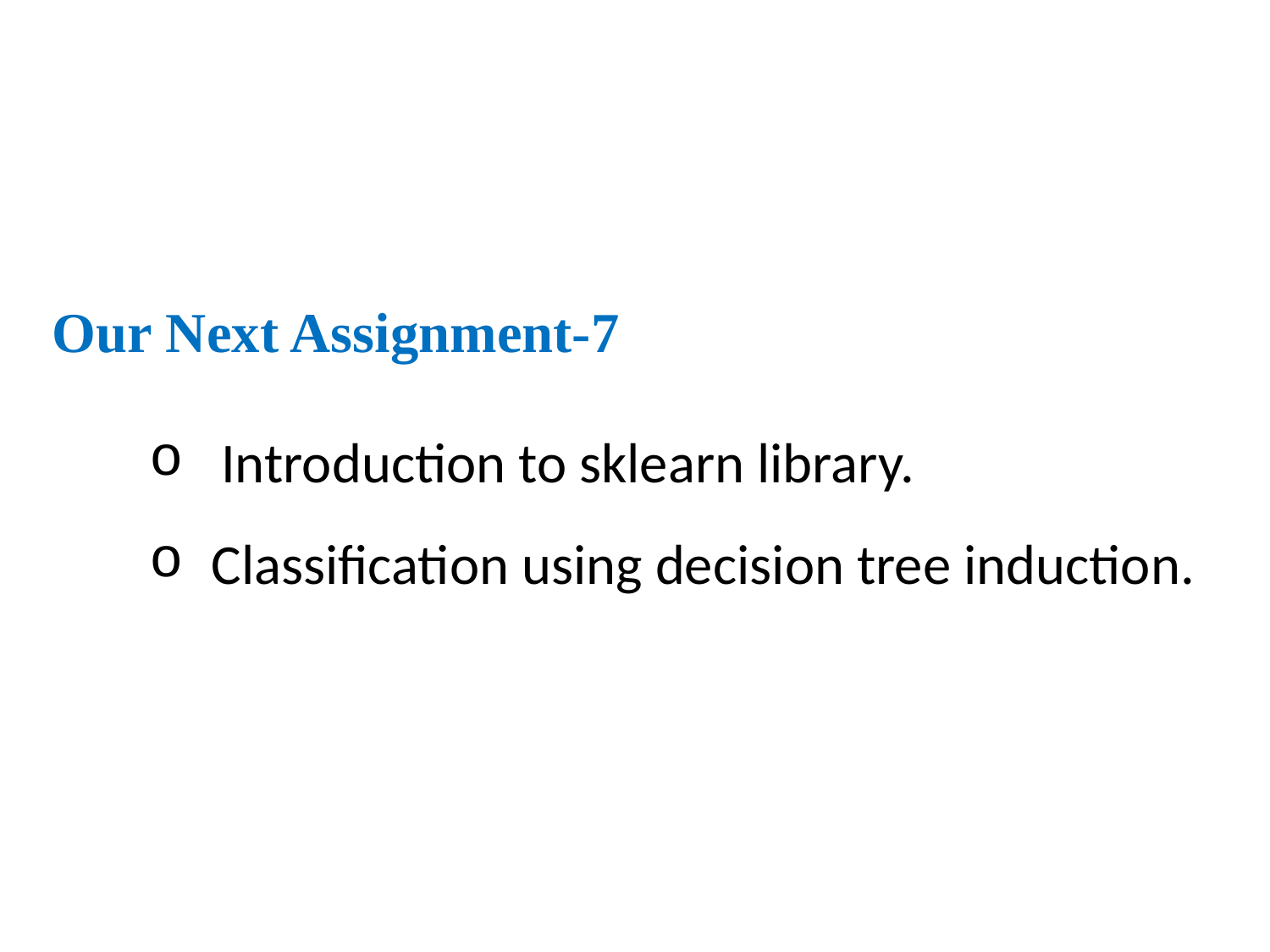

Our Next Assignment-7

   Introduction to sklearn library.
  Classification using decision tree induction.